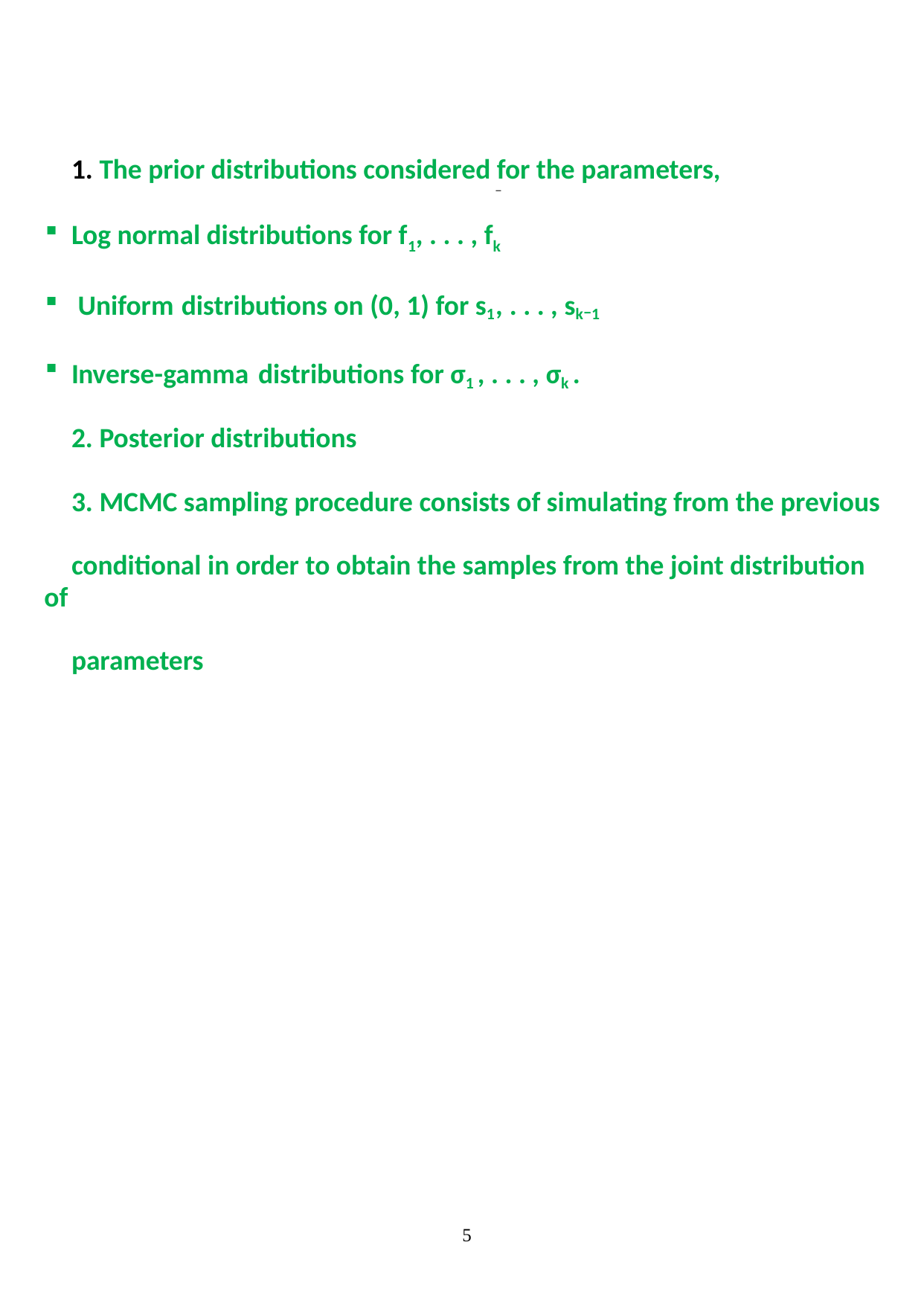

1. The prior distributions considered for the parameters,

Log normal distributions for f1, . . . , fk

 Uniform distributions on (0, 1) for s1, . . . , sk−1

Inverse-gamma distributions for σ1 , . . . , σk .

2. Posterior distributions

3. MCMC sampling procedure consists of simulating from the previous

conditional in order to obtain the samples from the joint distribution of

parameters

−

5